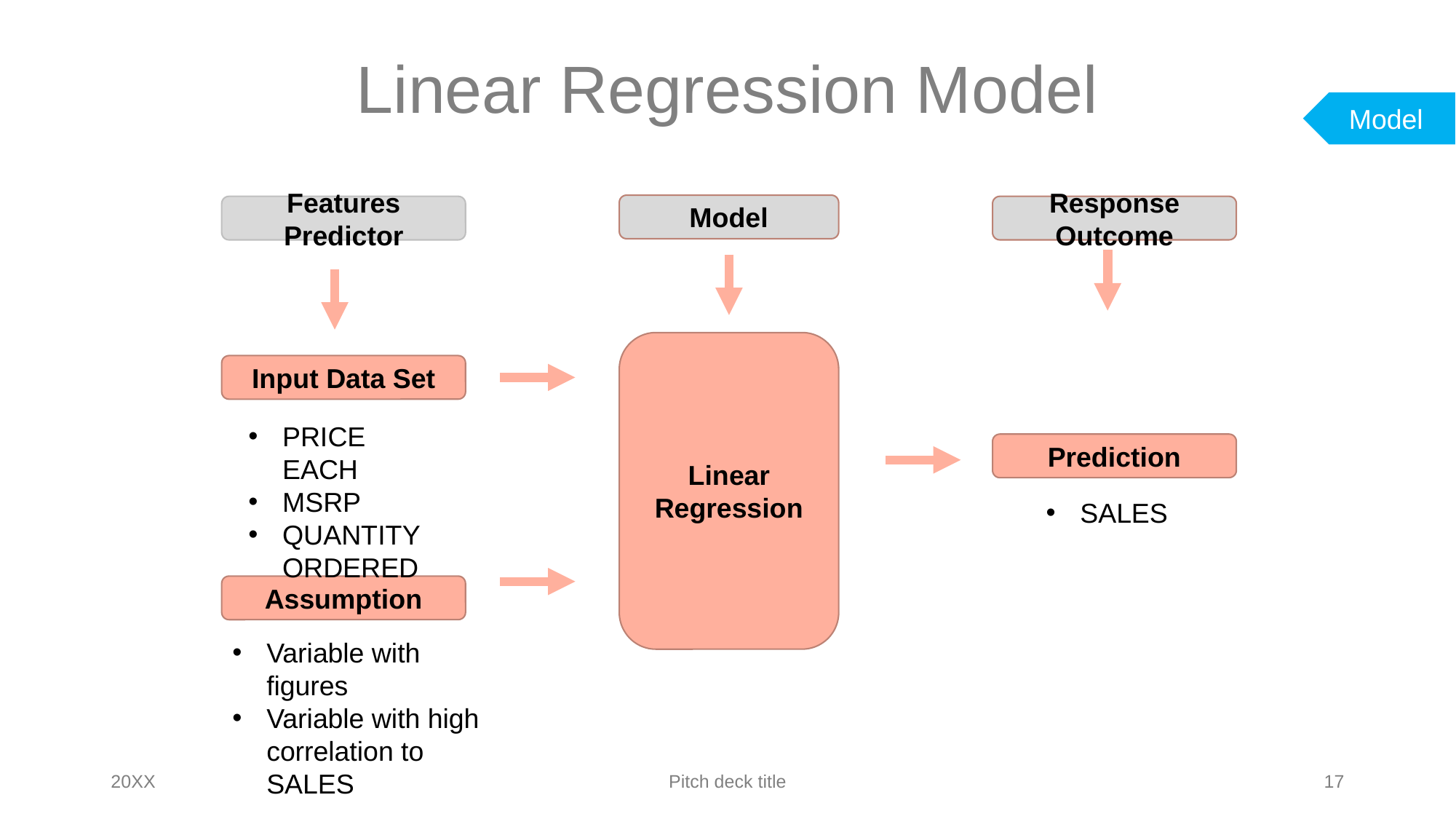

# Linear Regression Model
Model
Model
Response Outcome
Features Predictor
Linear Regression
Input Data Set
PRICE EACH
MSRP
QUANTITY ORDERED

Prediction
SALES
Assumption
Variable with figures
Variable with high correlation to SALES
20XX
Pitch deck title
17